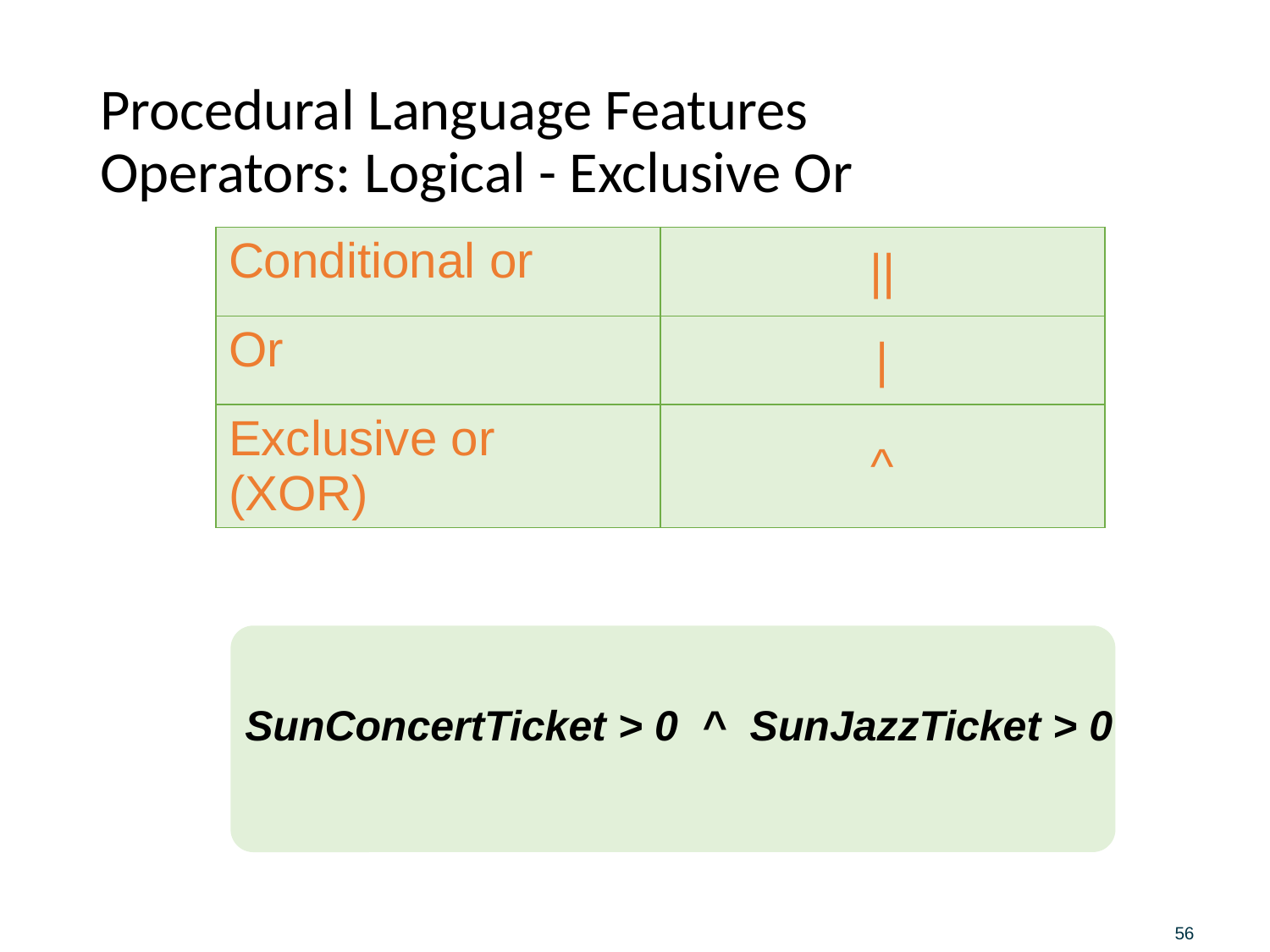

# Procedural Language Features Operators: Logical - Exclusive Or
| Conditional or | || |
| --- | --- |
| Or | | |
| Exclusive or (XOR) | ^ |

SunConcertTicket > 0  ^  SunJazzTicket > 0
56